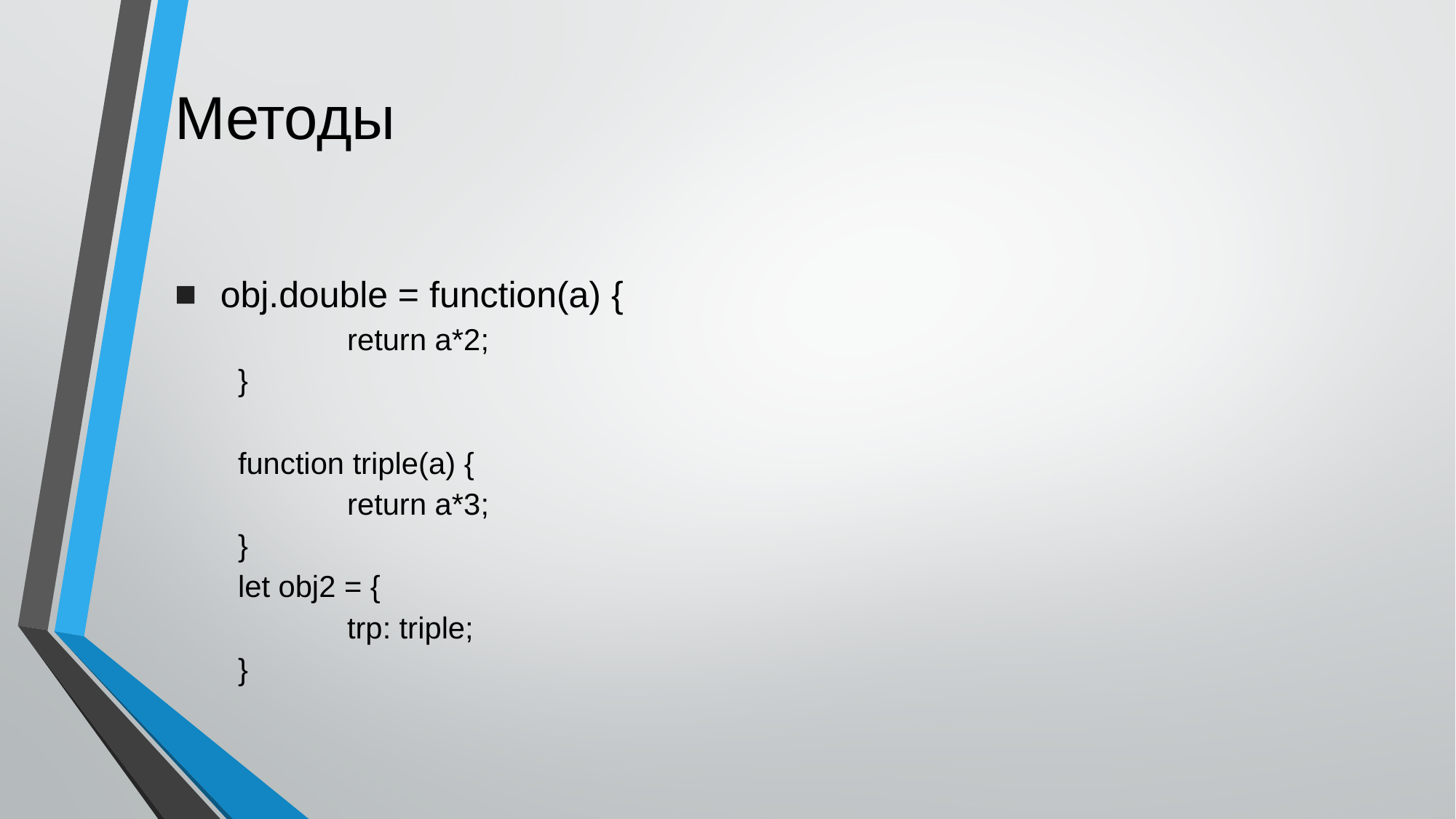

# Методы
obj.double = function(a) {
	return a*2;
}

function triple(a) {
	return a*3;
}
let obj2 = {
	trp: triple;
}